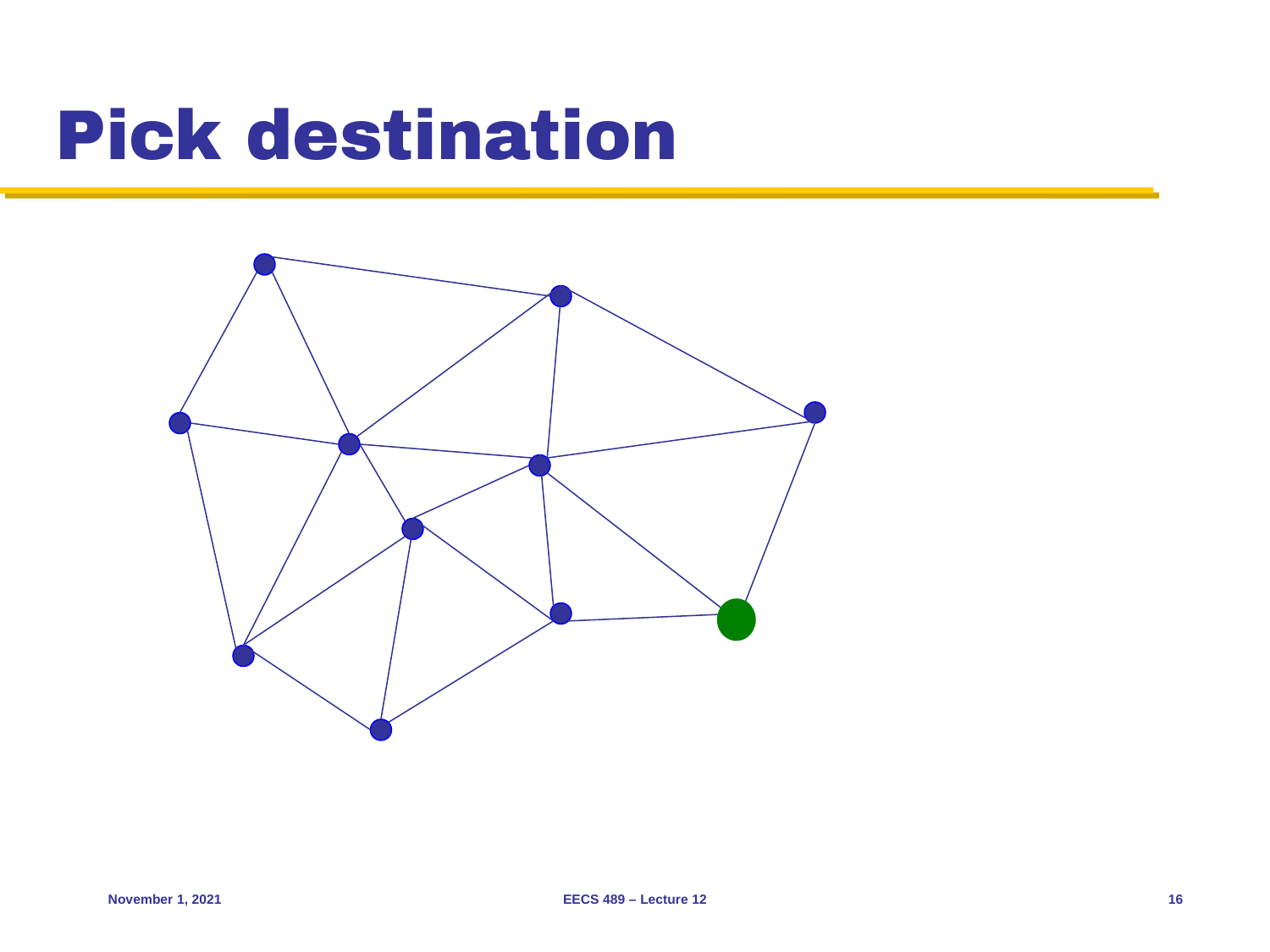

# Pick destination

November 1, 2021
EECS 489 – Lecture 12
16